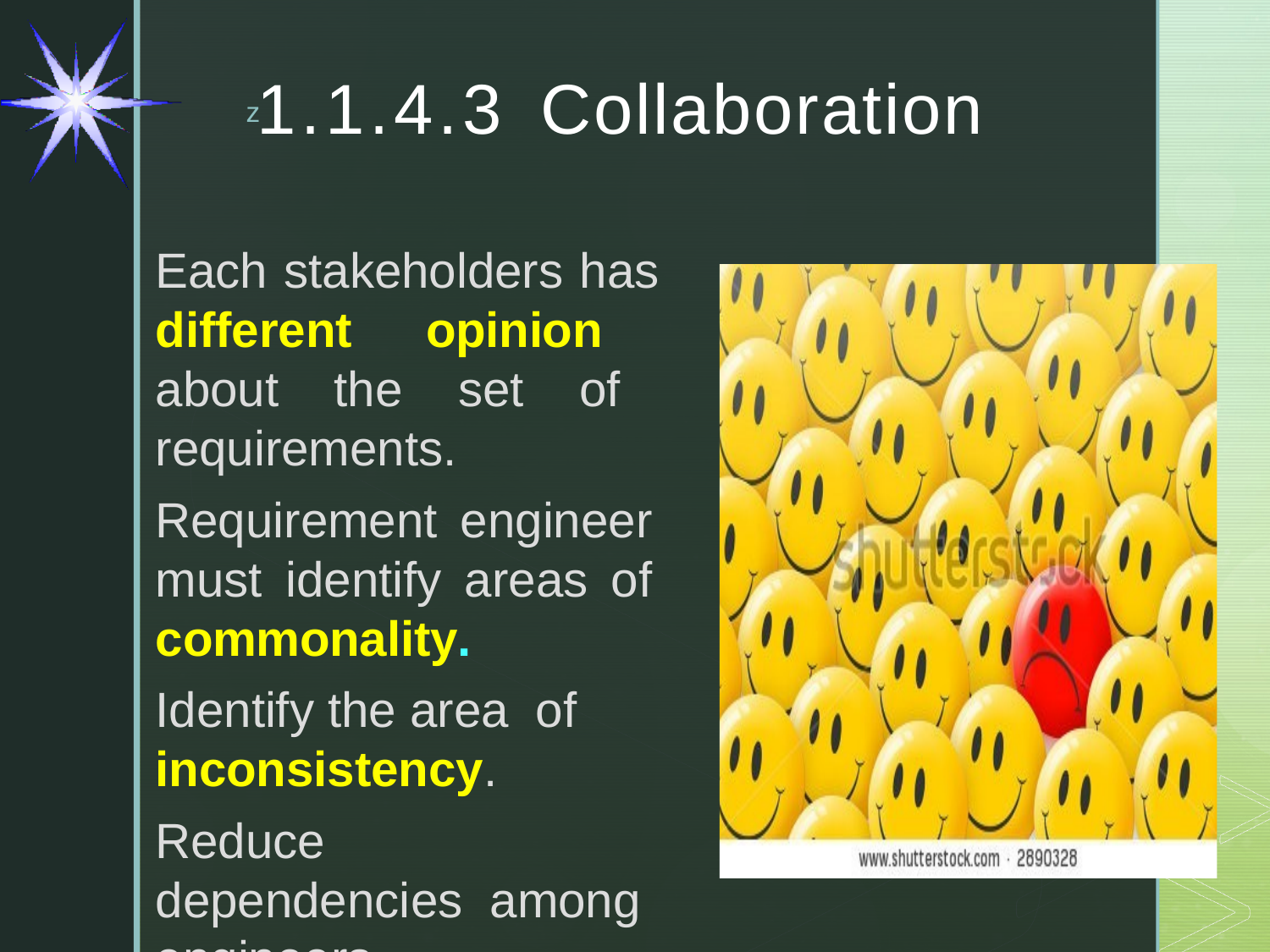

# 1.1.4.3	Collaboration
Each stakeholders has  different opinion  about the set of  requirements.
Requirement engineer  must identify areas of  commonality.
Identify the area of
inconsistency.
Reduce	dependencies  among engineers.